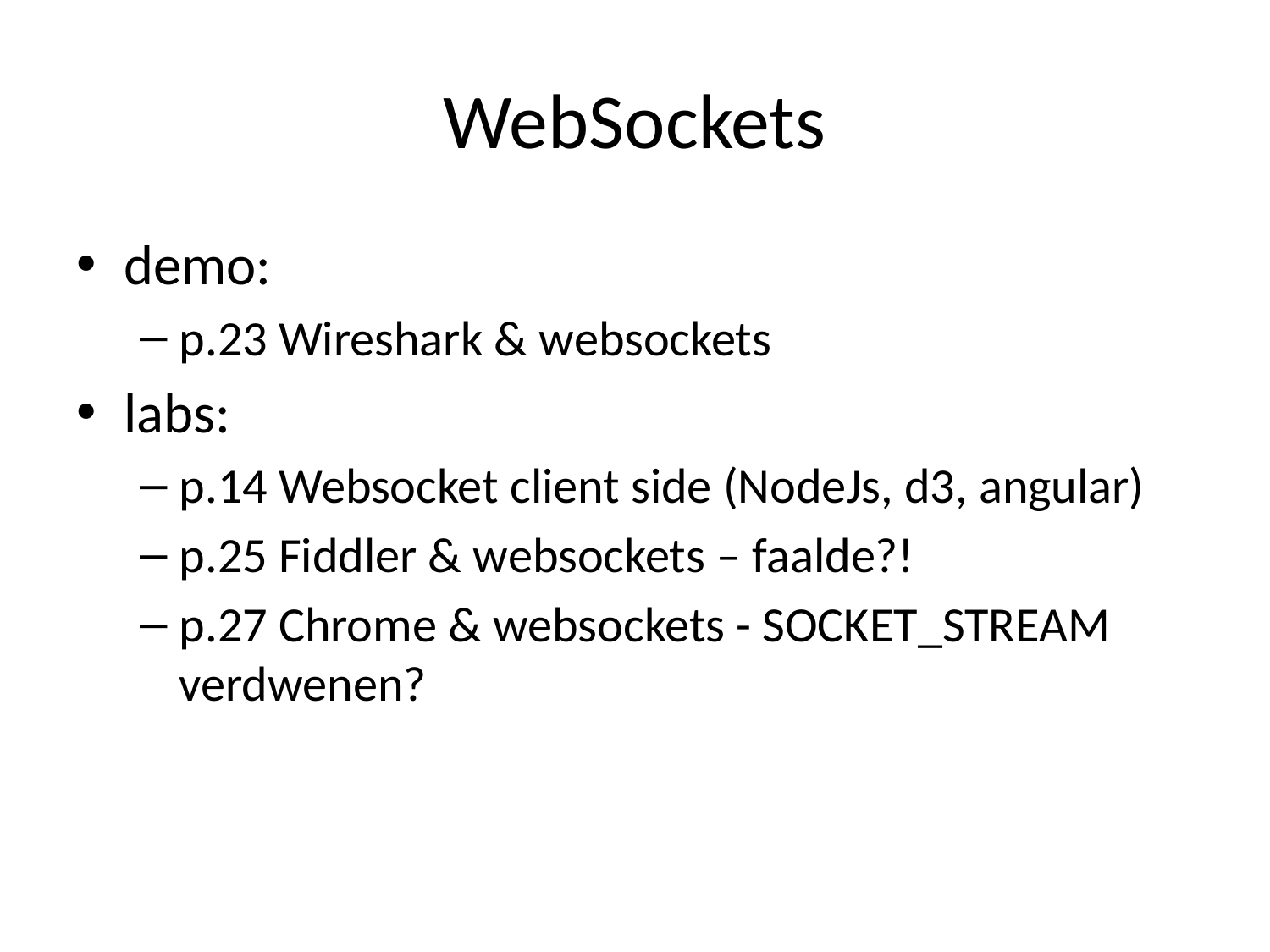

# WebSockets
demo:
p.23 Wireshark & websockets
labs:
p.14 Websocket client side (NodeJs, d3, angular)
p.25 Fiddler & websockets – faalde?!
p.27 Chrome & websockets - SOCKET_STREAM verdwenen?